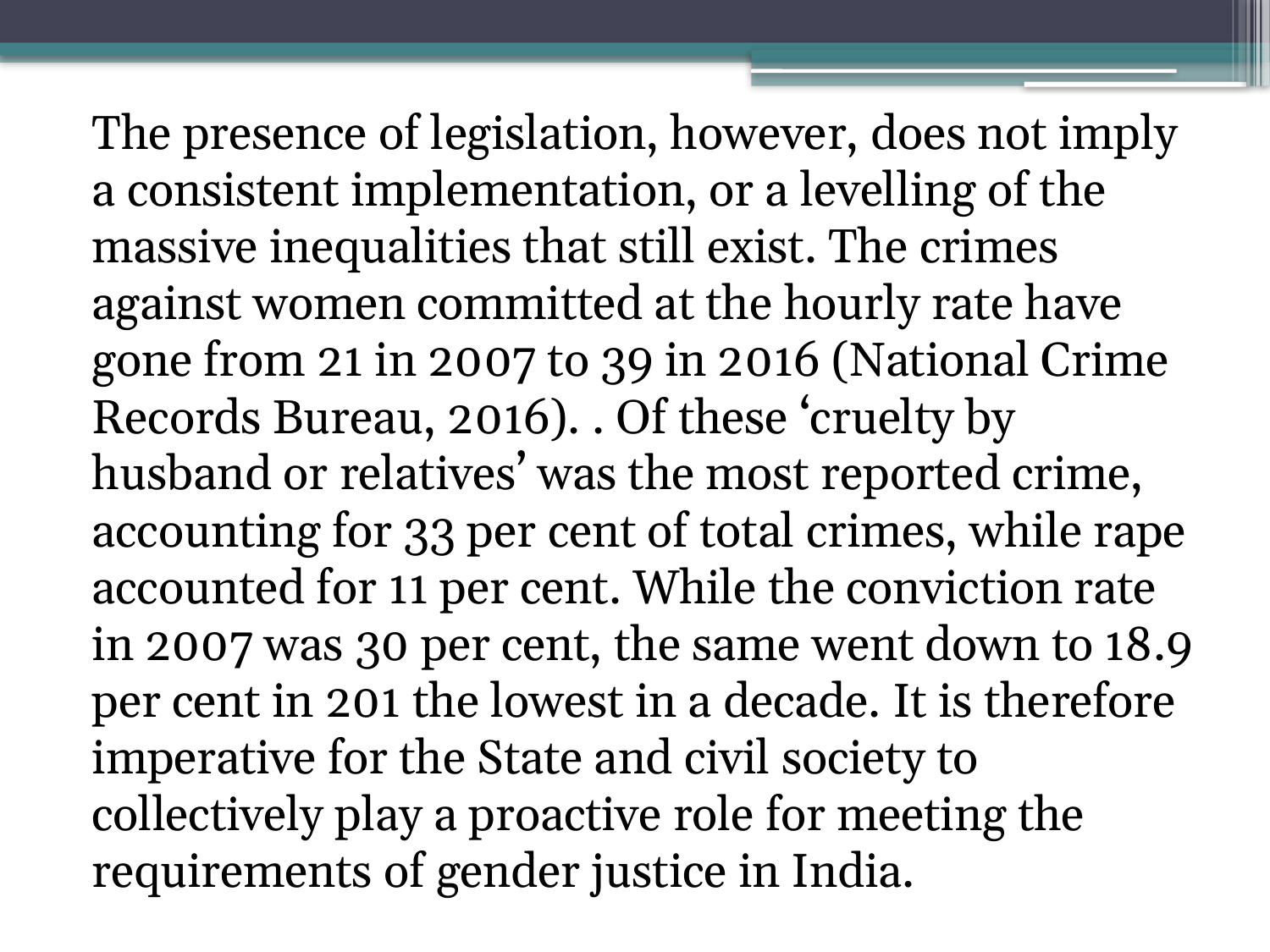

The presence of legislation, however, does not imply a consistent implementation, or a levelling of the massive inequalities that still exist. The crimes against women committed at the hourly rate have gone from 21 in 2007 to 39 in 2016 (National Crime Records Bureau, 2016). . Of these ‘cruelty by husband or relatives’ was the most reported crime, accounting for 33 per cent of total crimes, while rape accounted for 11 per cent. While the conviction rate in 2007 was 30 per cent, the same went down to 18.9 per cent in 201 the lowest in a decade. It is therefore imperative for the State and civil society to collectively play a proactive role for meeting the requirements of gender justice in India.